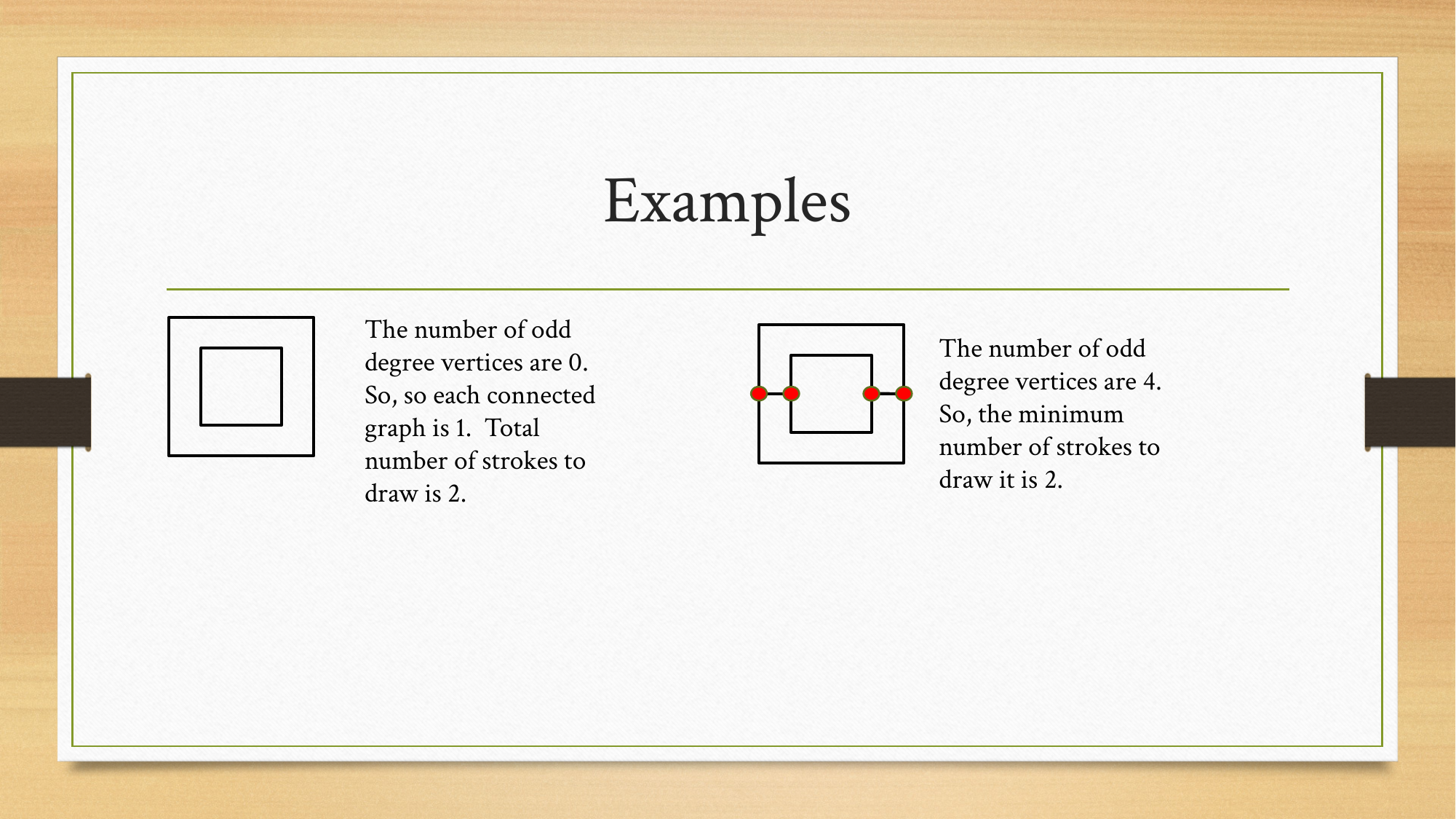

# Examples
The number of odd degree vertices are 0.  So, so each connected graph is 1.  Total number of strokes to draw is 2.

The number of odd degree vertices are 4.
So, the minimum number of strokes to draw it is 2.